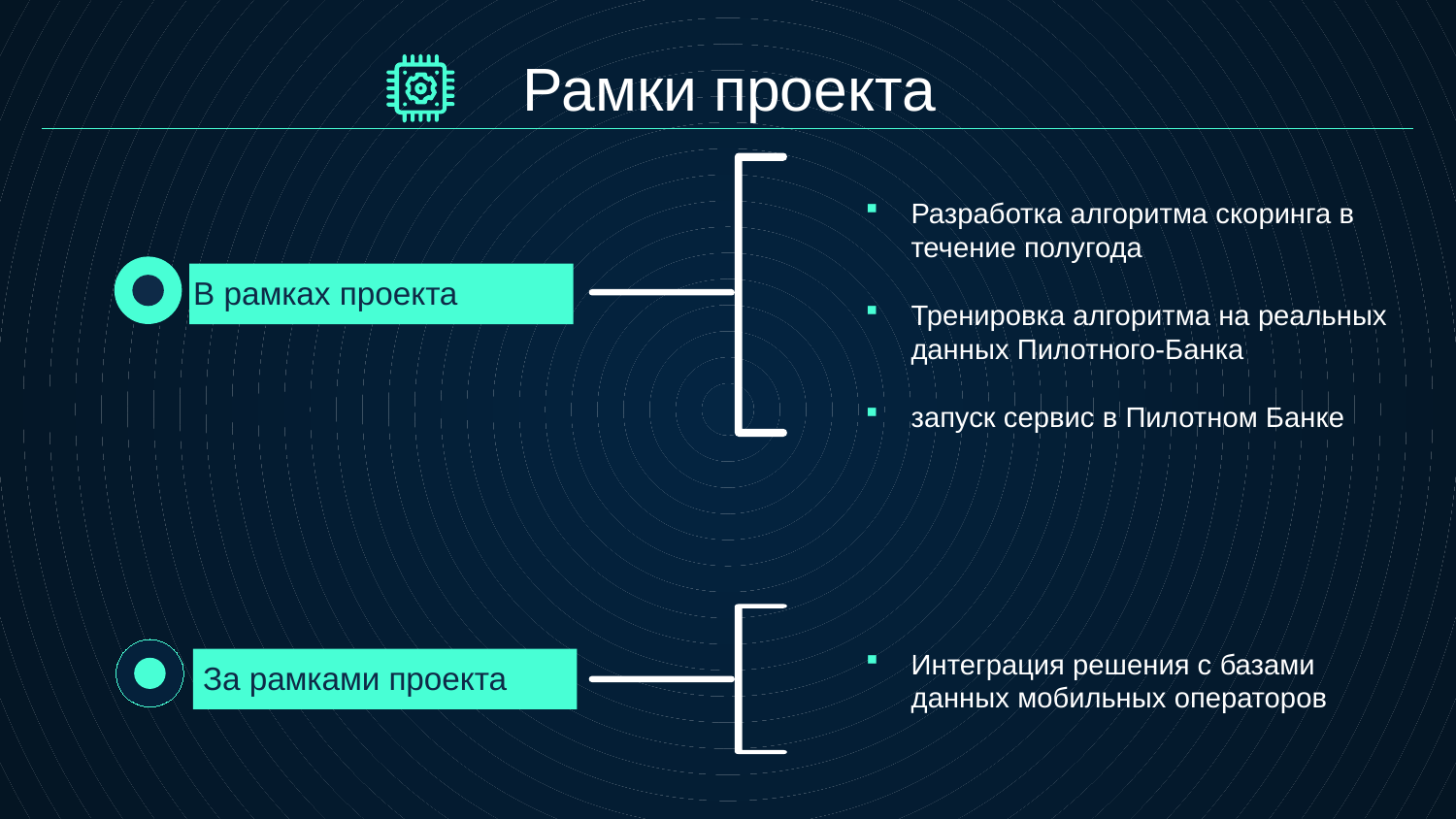

# Рамки проекта

Разработка алгоритма скоринга в течение полугода

Тренировка алгоритма на реальных данных Пилотного-Банка

запуск сервис в Пилотном Банке

В рамках проекта

Интеграция решения с базами данных мобильных операторов

За рамками проекта